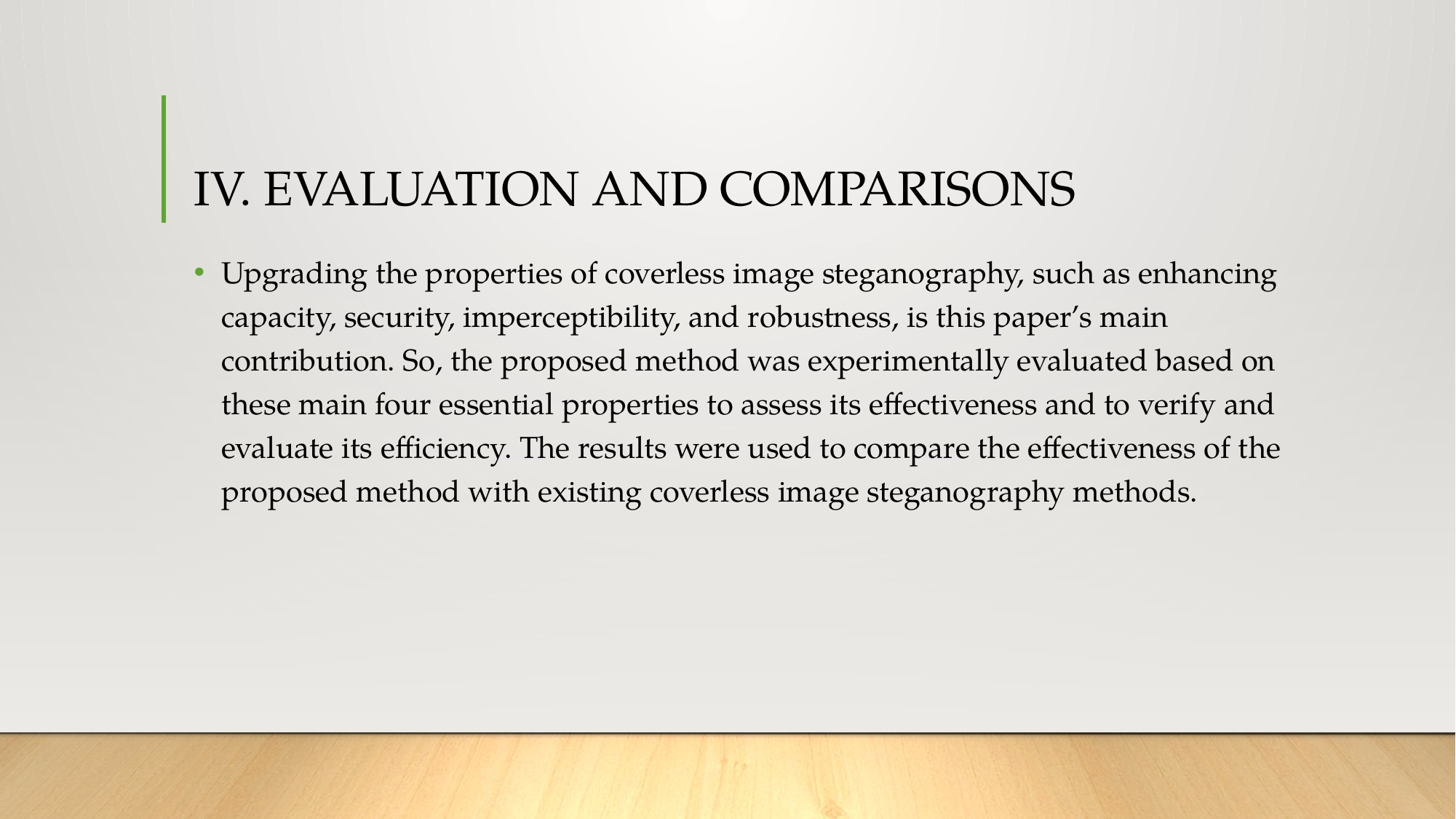

# IV. EVALUATION AND COMPARISONS
Upgrading the properties of coverless image steganography, such as enhancing capacity, security, imperceptibility, and robustness, is this paper’s main contribution. So, the proposed method was experimentally evaluated based on these main four essential properties to assess its effectiveness and to verify and evaluate its efficiency. The results were used to compare the effectiveness of the proposed method with existing coverless image steganography methods.